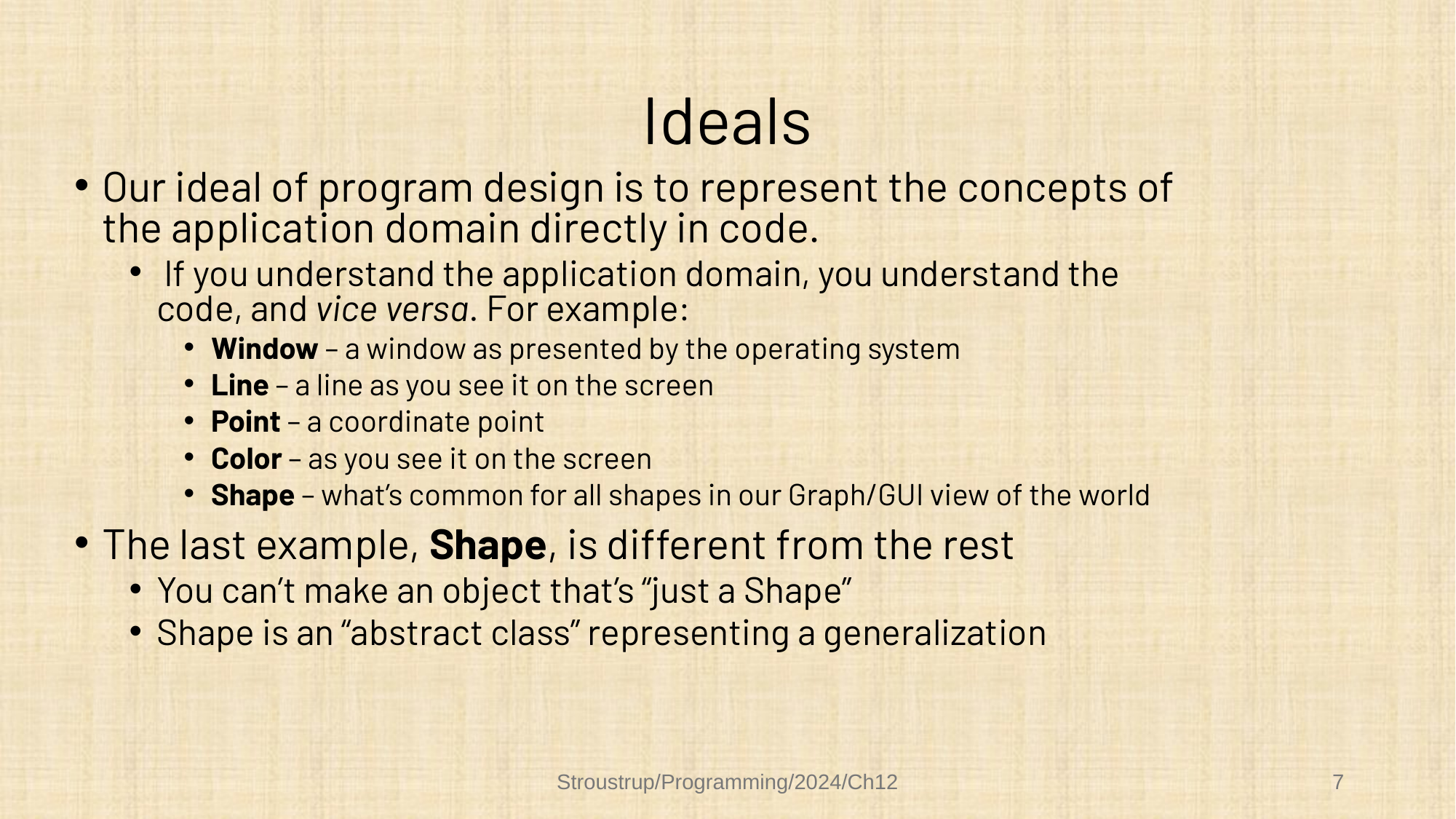

# Ideals
Our ideal of program design is to represent the concepts of the application domain directly in code.
 If you understand the application domain, you understand the code, and vice versa. For example:
Window – a window as presented by the operating system
Line – a line as you see it on the screen
Point – a coordinate point
Color – as you see it on the screen
Shape – what’s common for all shapes in our Graph/GUI view of the world
The last example, Shape, is different from the rest
You can’t make an object that’s “just a Shape”
Shape is an “abstract class” representing a generalization
Stroustrup/Programming/2024/Ch12
7